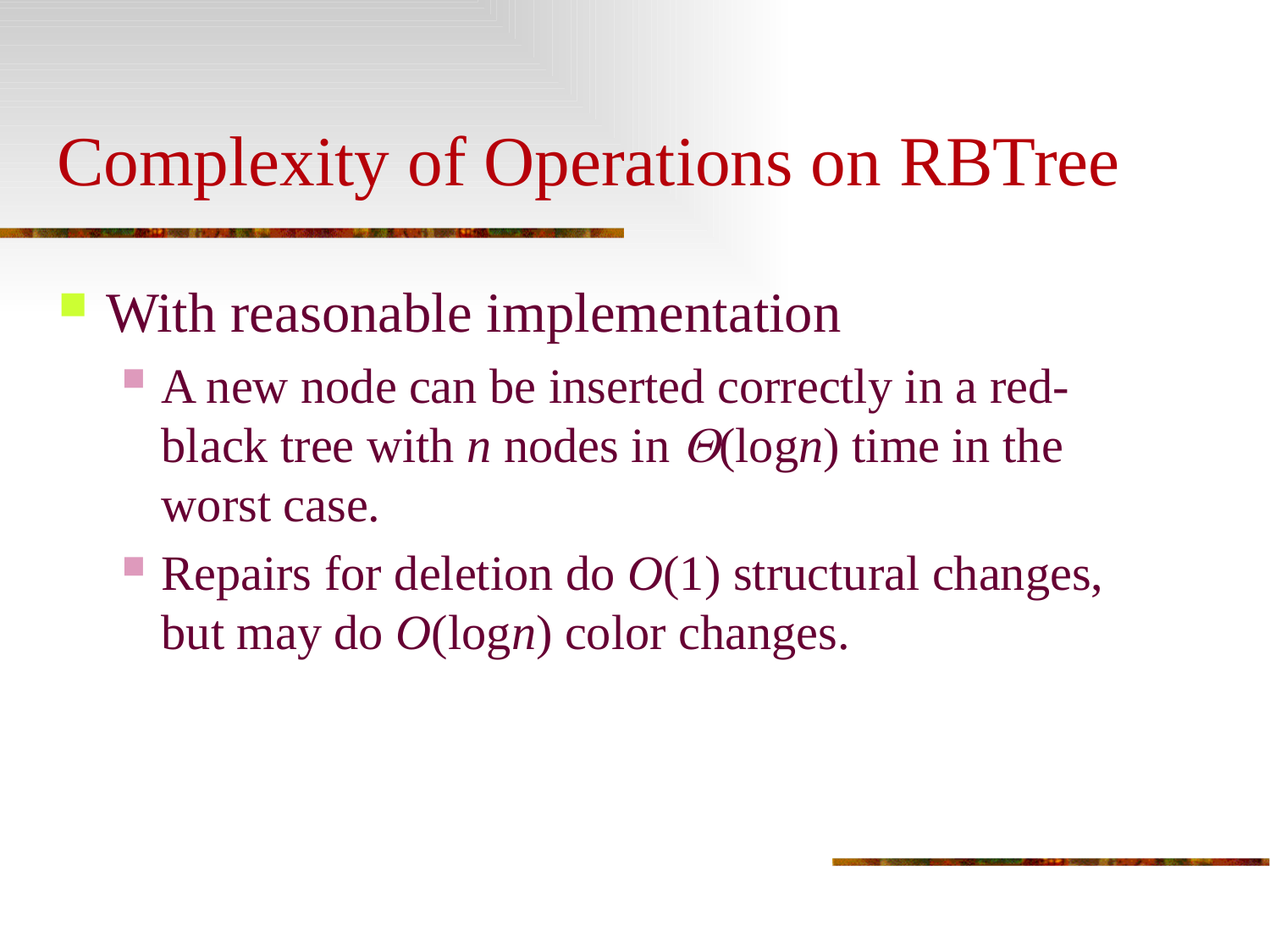

# Complexity of Operations on RBTree
With reasonable implementation
A new node can be inserted correctly in a red-black tree with n nodes in Θ(logn) time in the worst case.
Repairs for deletion do O(1) structural changes, but may do O(logn) color changes.